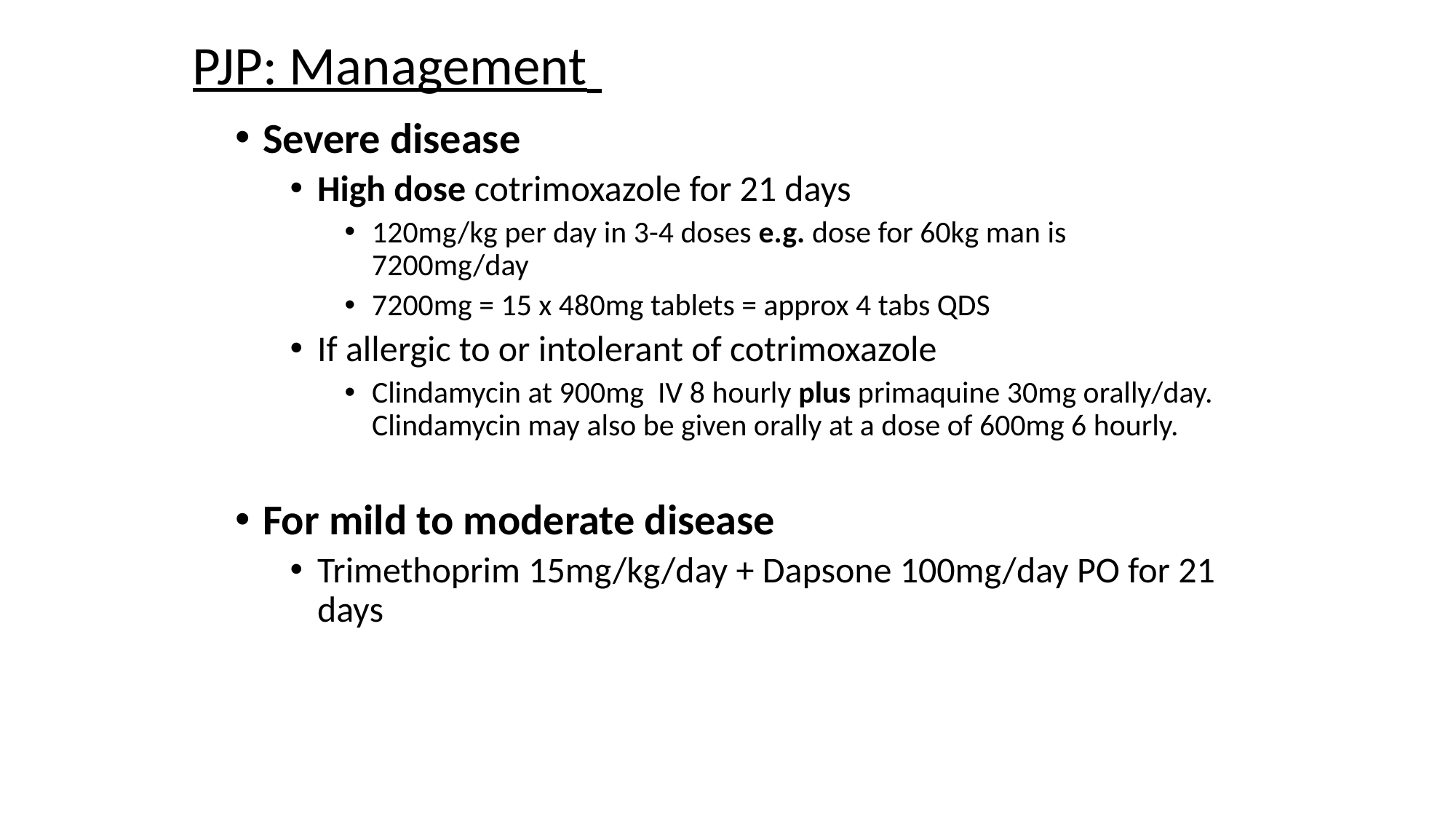

PJP: Management
Severe disease
High dose cotrimoxazole for 21 days
120mg/kg per day in 3-4 doses e.g. dose for 60kg man is 7200mg/day
7200mg = 15 x 480mg tablets = approx 4 tabs QDS
If allergic to or intolerant of cotrimoxazole
Clindamycin at 900mg  IV 8 hourly plus primaquine 30mg orally/day. Clindamycin may also be given orally at a dose of 600mg 6 hourly.

For mild to moderate disease
Trimethoprim 15mg/kg/day + Dapsone 100mg/day PO for 21 days